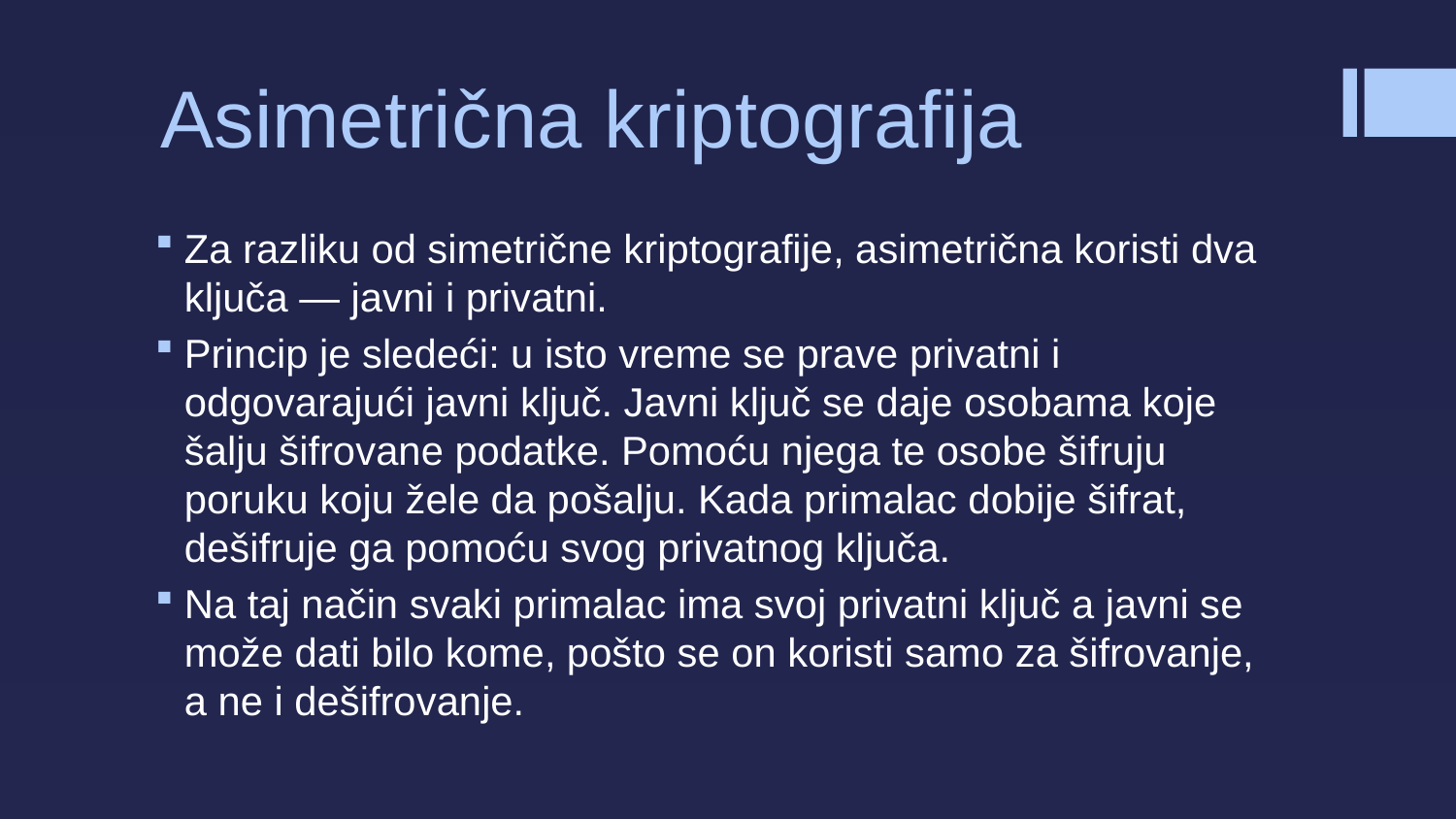

# Asimetrična kriptografija
Za razliku od simetrične kriptografije, asimetrična koristi dva ključa — javni i privatni.
Princip je sledeći: u isto vreme se prave privatni i odgovarajući javni ključ. Javni ključ se daje osobama koje šalju šifrovane podatke. Pomoću njega te osobe šifruju poruku koju žele da pošalju. Kada primalac dobije šifrat, dešifruje ga pomoću svog privatnog ključa.
Na taj način svaki primalac ima svoj privatni ključ a javni se može dati bilo kome, pošto se on koristi samo za šifrovanje, a ne i dešifrovanje.